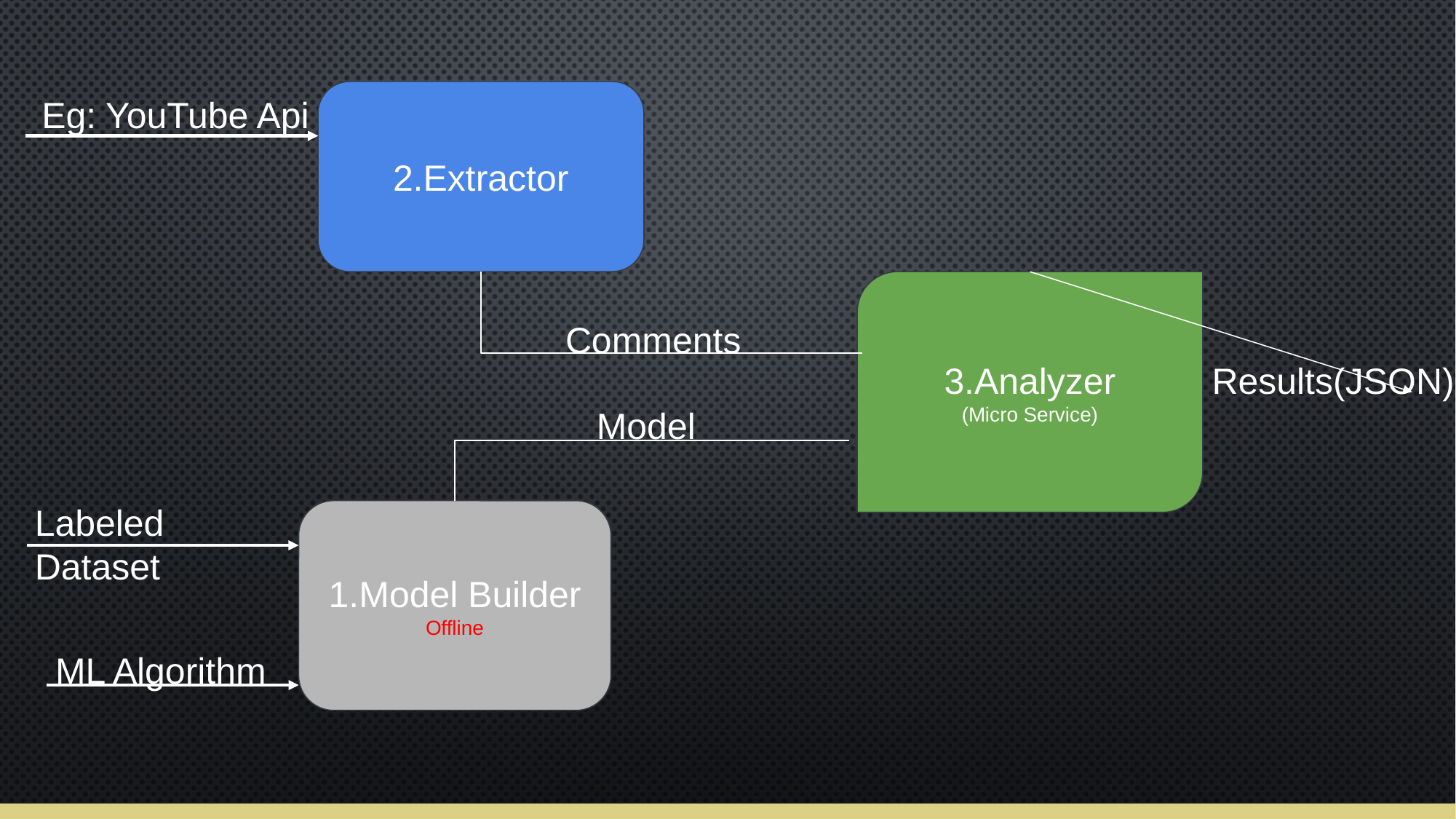

Eg: YouTube Api
2.Extractor
3.Analyzer
(Micro Service)
Comments
Results(JSON)
Model
Labeled Dataset
1.Model Builder
Offline
ML Algorithm